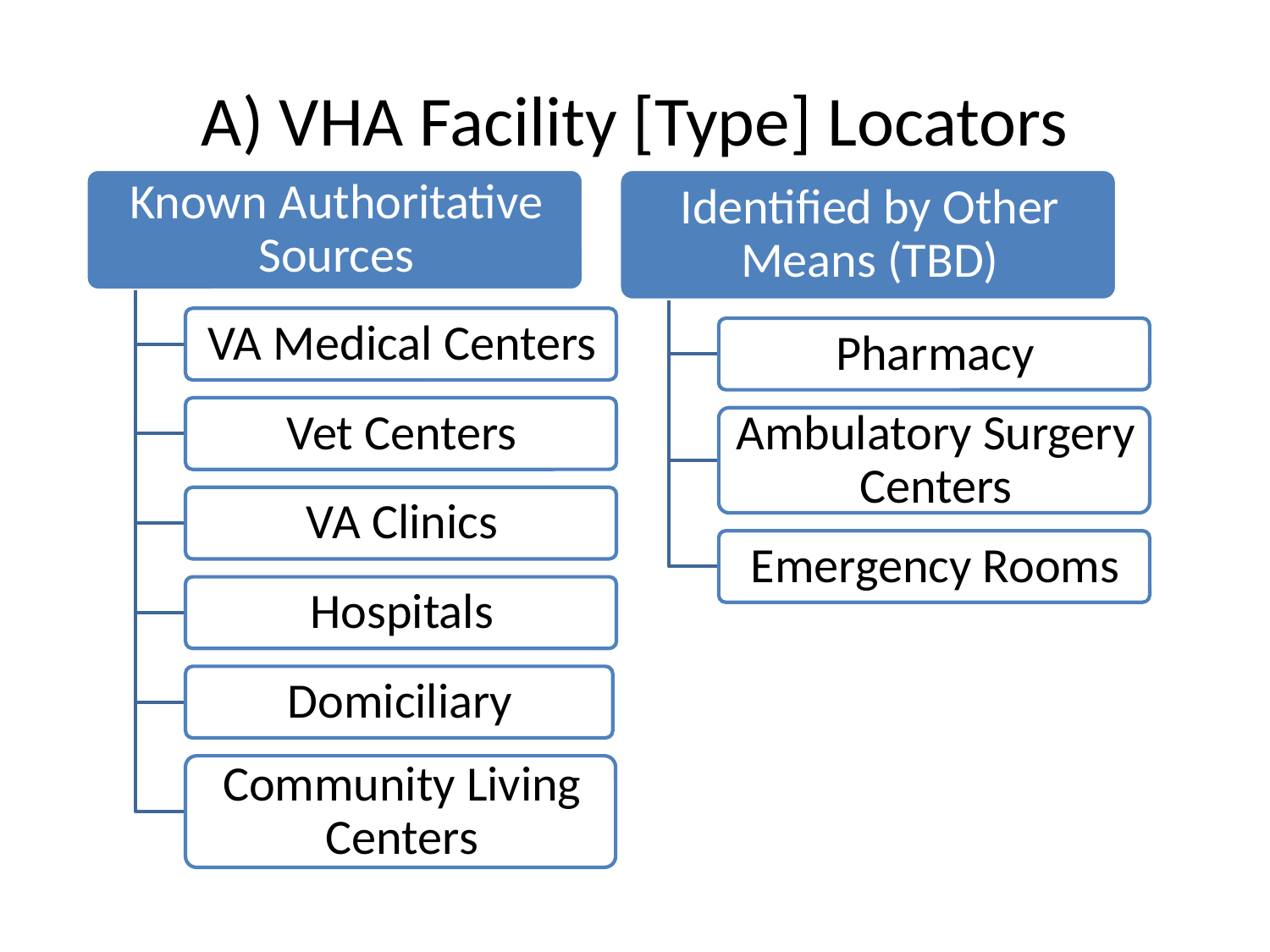

# A) VHA Facility [Type] Locators
Known Authoritative Sources
VA Medical Centers
Vet Centers
VA Clinics
Hospitals
Domiciliary
Community Living Centers
Identified by Other Means (TBD)
Pharmacy
Ambulatory Surgery Centers
Emergency Rooms